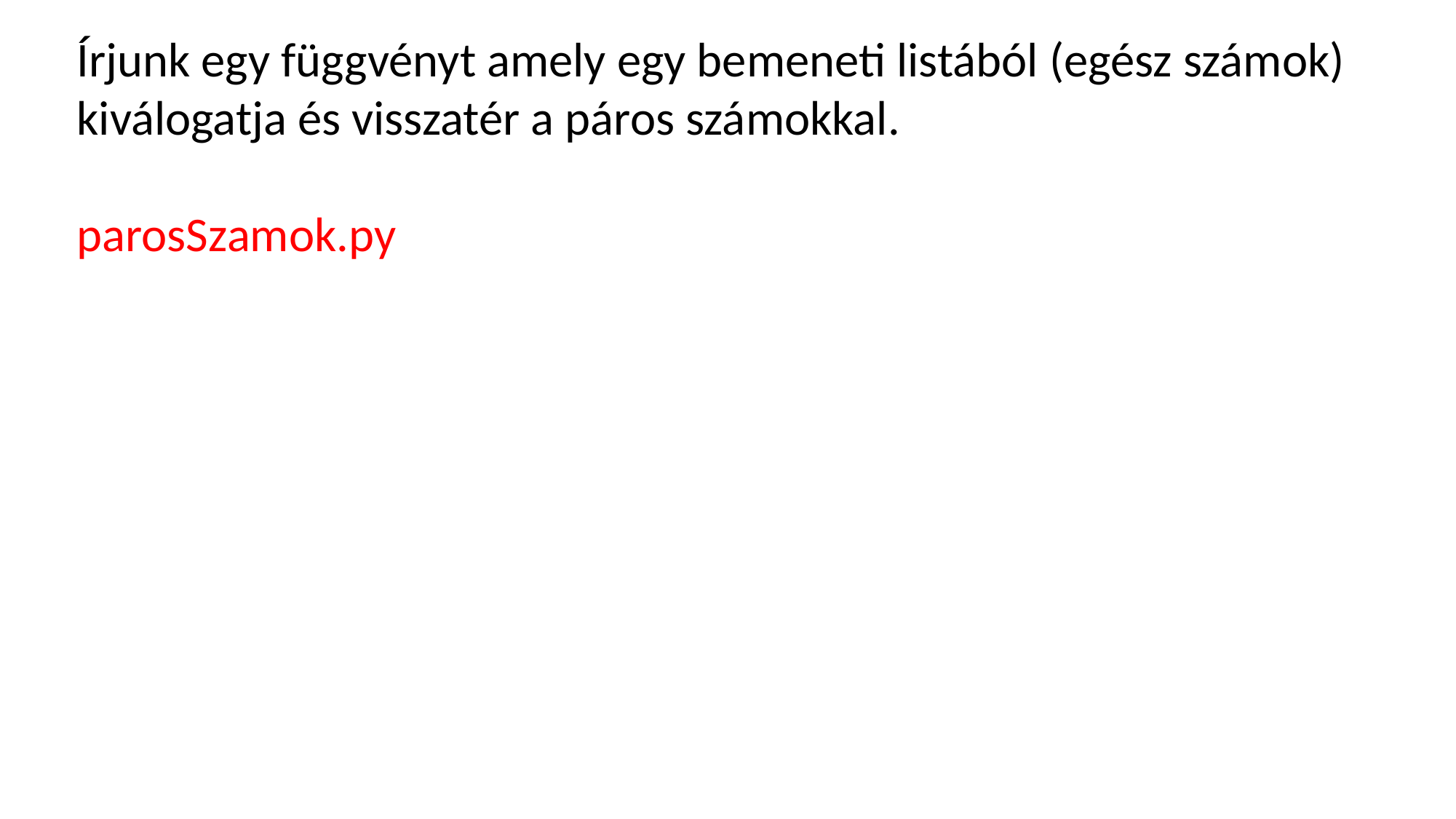

Írjunk egy függvényt amely egy bemeneti listából (egész számok) kiválogatja és visszatér a páros számokkal.

parosSzamok.py